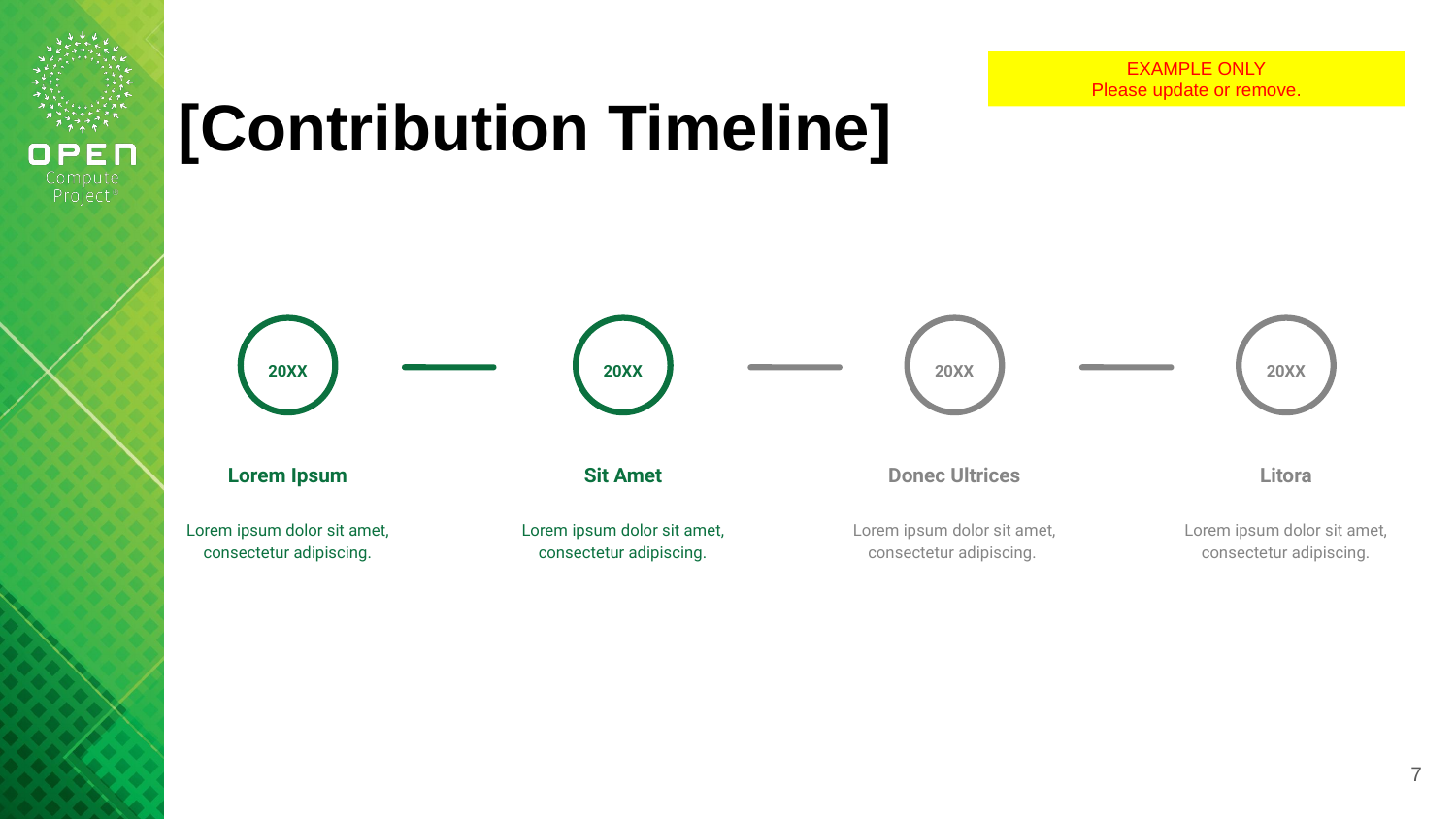

EXAMPLE ONLY
Please update or remove.
# [Contribution Timeline]

20XX
Lorem Ipsum
Lorem ipsum dolor sit amet, consectetur adipiscing.

20XX
Sit Amet
Lorem ipsum dolor sit amet, consectetur adipiscing.

20XX
Donec Ultrices
Lorem ipsum dolor sit amet, consectetur adipiscing.

20XX
Litora
Lorem ipsum dolor sit amet, consectetur adipiscing.

7